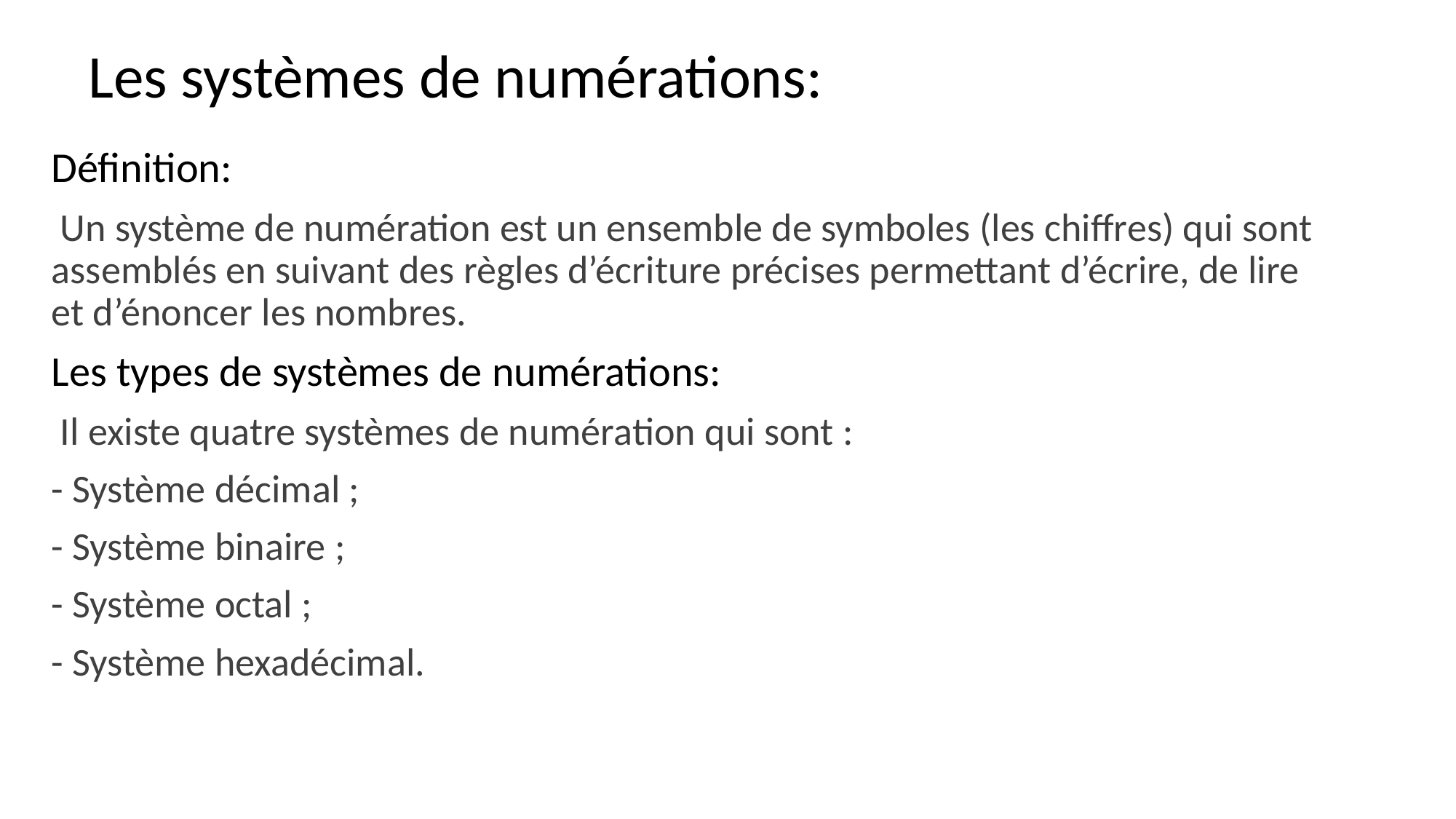

# Les systèmes de numérations:
Définition:
 Un système de numération est un ensemble de symboles (les chiffres) qui sont assemblés en suivant des règles d’écriture précises permettant d’écrire, de lire et d’énoncer les nombres.
Les types de systèmes de numérations:
 Il existe quatre systèmes de numération qui sont :
- Système décimal ;
- Système binaire ;
- Système octal ;
- Système hexadécimal.